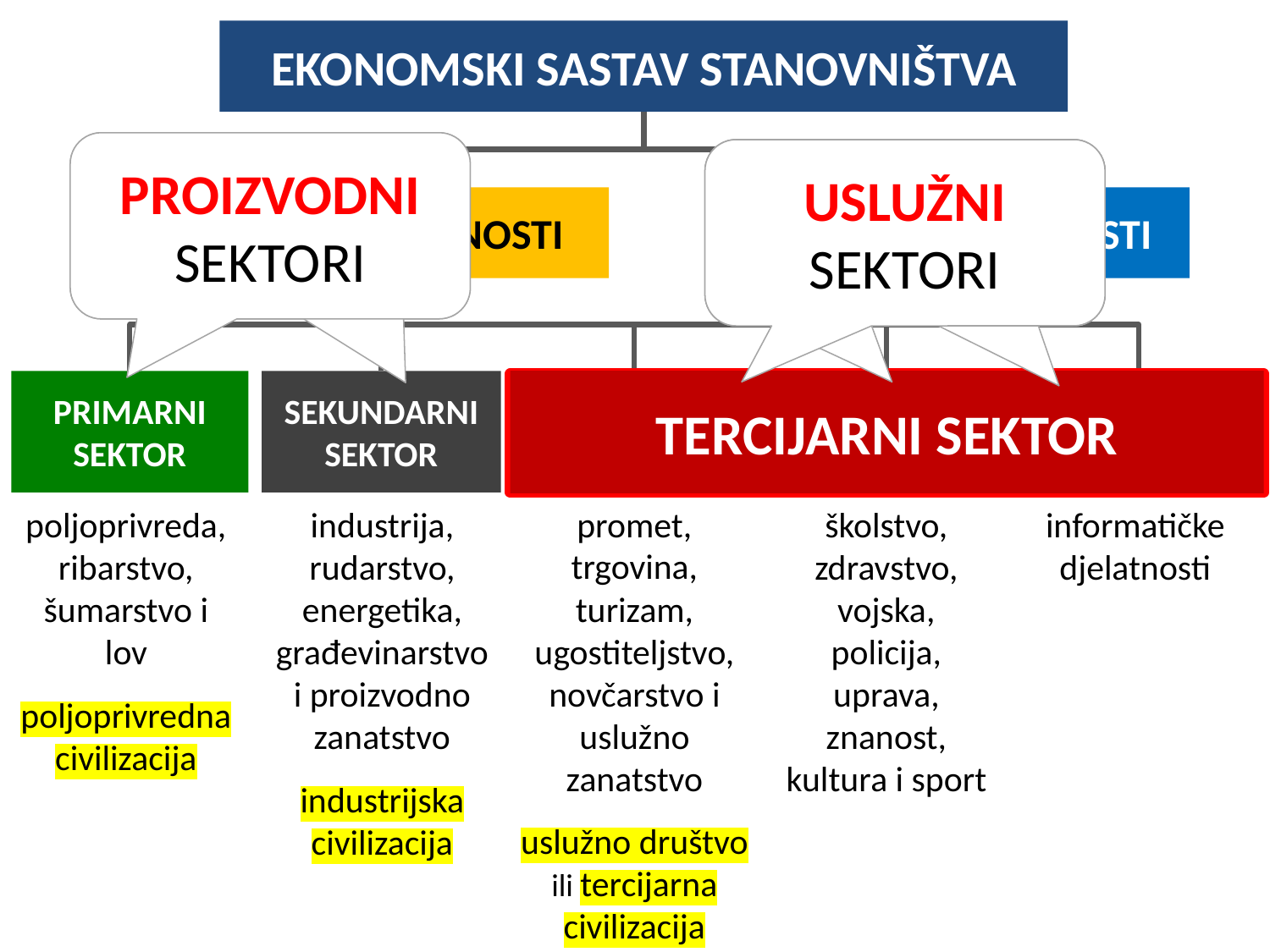

EKONOMSKI SASTAV STANOVNIŠTVA

PROIZVODNI SEKTORI

USLUŽNI SEKTORI
PREMA AKTIVNOSTI
PREMA DJELATNOSTI
TERCIJARNI SEKTOR
PRIMARNI SEKTOR
SEKUNDARNI SEKTOR
TERCIJARNI SEKTOR
KVARTARNI SEKTOR
KVINTALNI SEKTOR

promet, trgovina, turizam, ugostiteljstvo, novčarstvo i uslužno zanatstvo
poljoprivreda, ribarstvo, šumarstvo i lov
poljoprivredna civilizacija
industrija, rudarstvo, energetika, građevinarstvo i proizvodno zanatstvo
industrijska civilizacija
školstvo, zdravstvo, vojska, policija, uprava, znanost, kultura i sport
informatičke djelatnosti
uslužno društvo ili tercijarna civilizacija